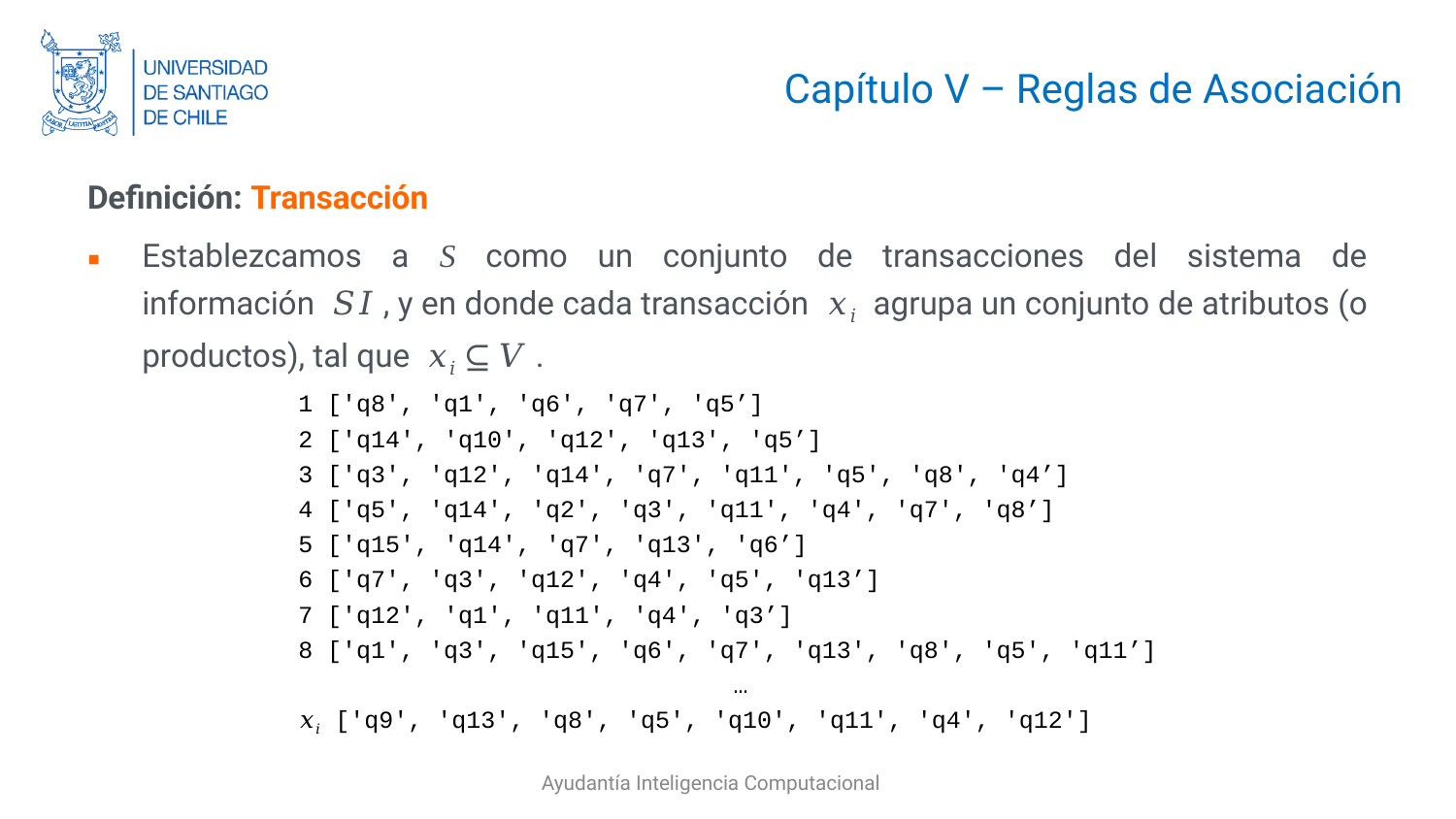

# Capítulo V – Reglas de Asociación
Definición: Transacción
Establezcamos a S como un conjunto de transacciones del sistema de información  𝑆𝐼 , y en donde cada transacción  𝑥𝑖  agrupa un conjunto de atributos (o productos), tal que  𝑥𝑖 ⊆ 𝑉 .
1 ['q8', 'q1', 'q6', 'q7', 'q5’]
2 ['q14', 'q10', 'q12', 'q13', 'q5’]
3 ['q3', 'q12', 'q14', 'q7', 'q11', 'q5', 'q8', 'q4’]
4 ['q5', 'q14', 'q2', 'q3', 'q11', 'q4', 'q7', 'q8’]
5 ['q15', 'q14', 'q7', 'q13', 'q6’]
6 ['q7', 'q3', 'q12', 'q4', 'q5', 'q13’]
7 ['q12', 'q1', 'q11', 'q4', 'q3’]
8 ['q1', 'q3', 'q15', 'q6', 'q7', 'q13', 'q8', 'q5', 'q11’]
…
𝑥𝑖 ['q9', 'q13', 'q8', 'q5', 'q10', 'q11', 'q4', 'q12']
Ayudantía Inteligencia Computacional